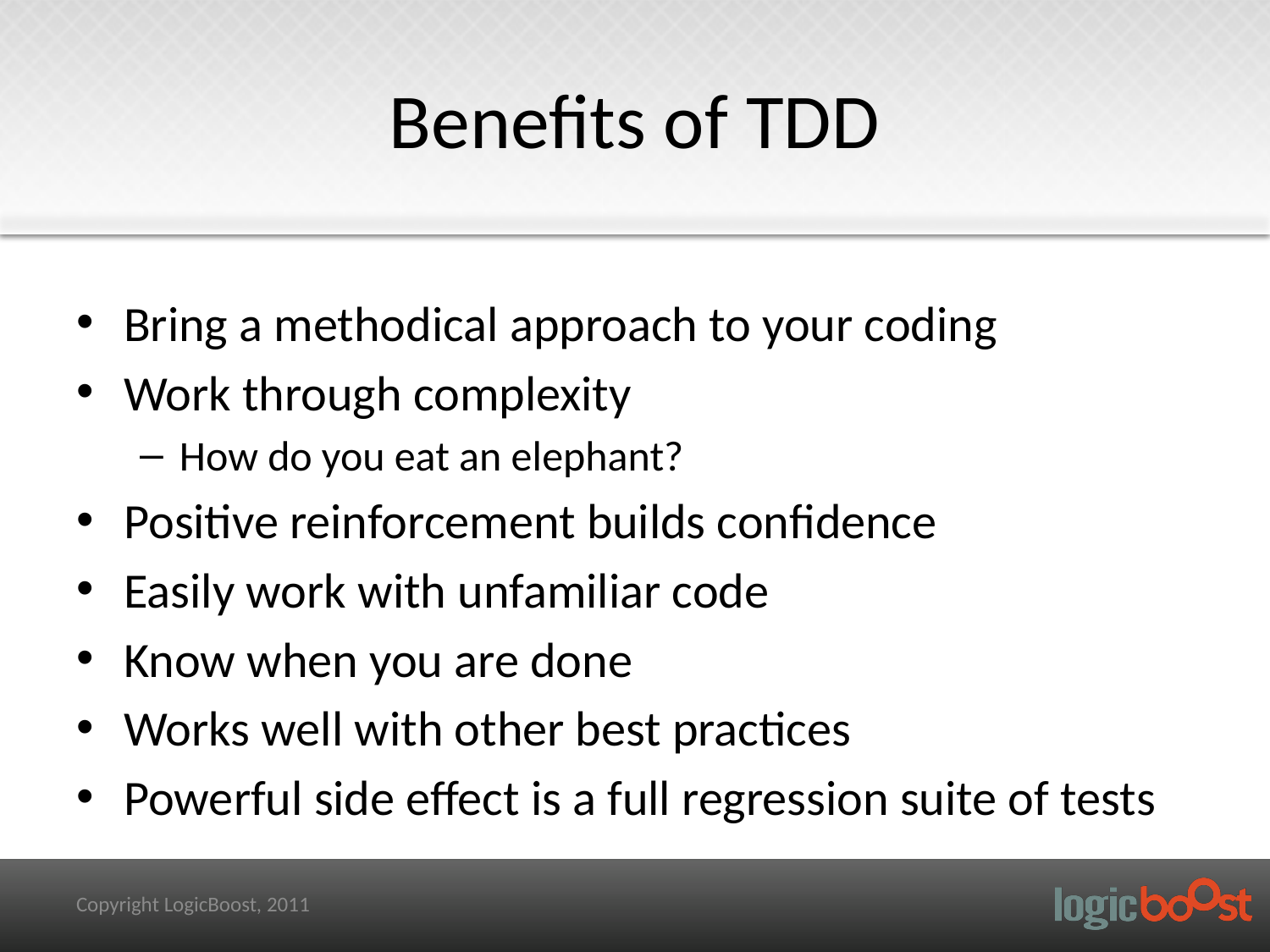

# Benefits of TDD
Bring a methodical approach to your coding
Work through complexity
How do you eat an elephant?
Positive reinforcement builds confidence
Easily work with unfamiliar code
Know when you are done
Works well with other best practices
Powerful side effect is a full regression suite of tests
Copyright LogicBoost, 2011